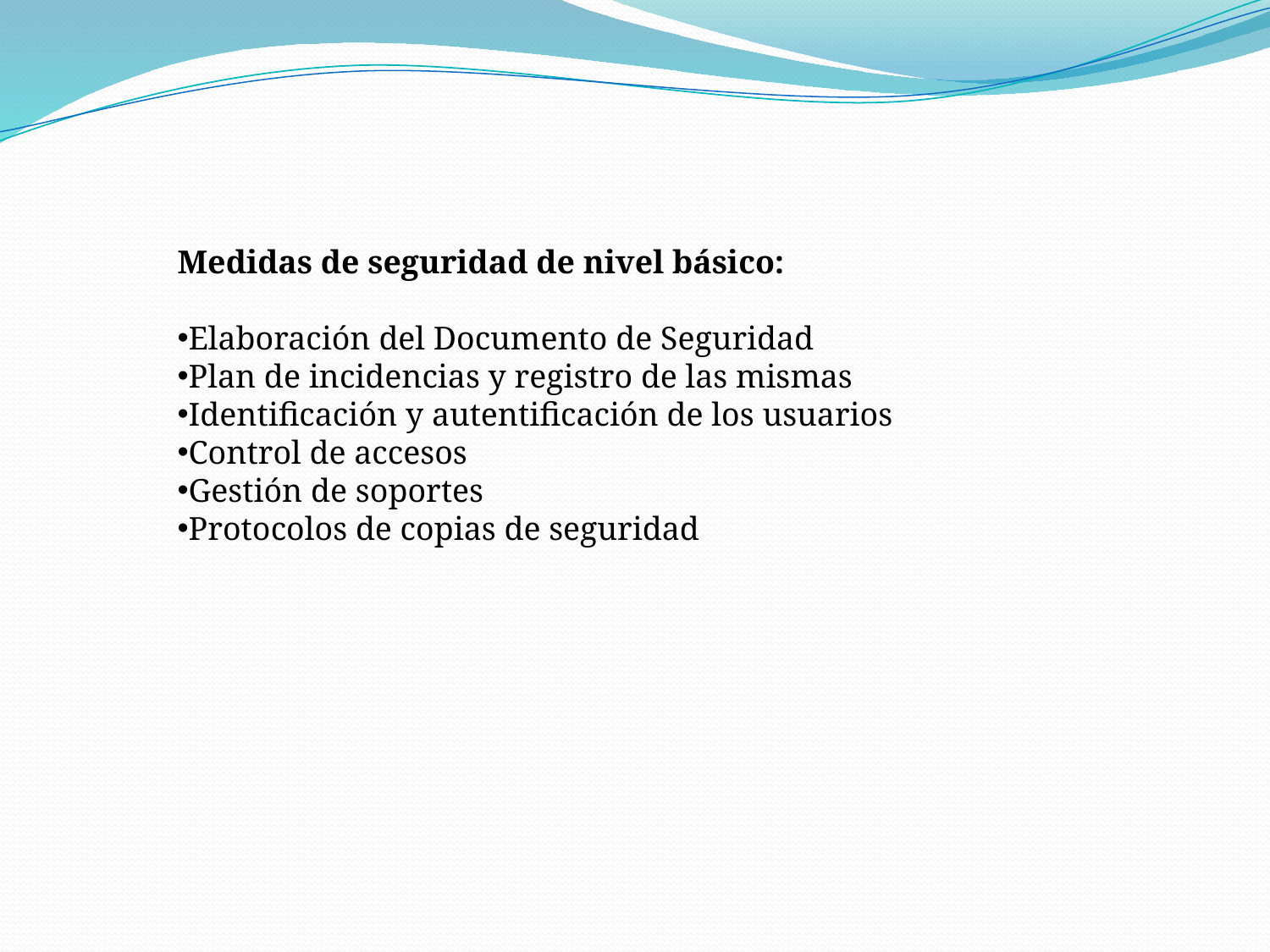

Medidas de seguridad de nivel básico:

Elaboración del Documento de Seguridad
Plan de incidencias y registro de las mismas
Identificación y autentificación de los usuarios
Control de accesos
Gestión de soportes
Protocolos de copias de seguridad